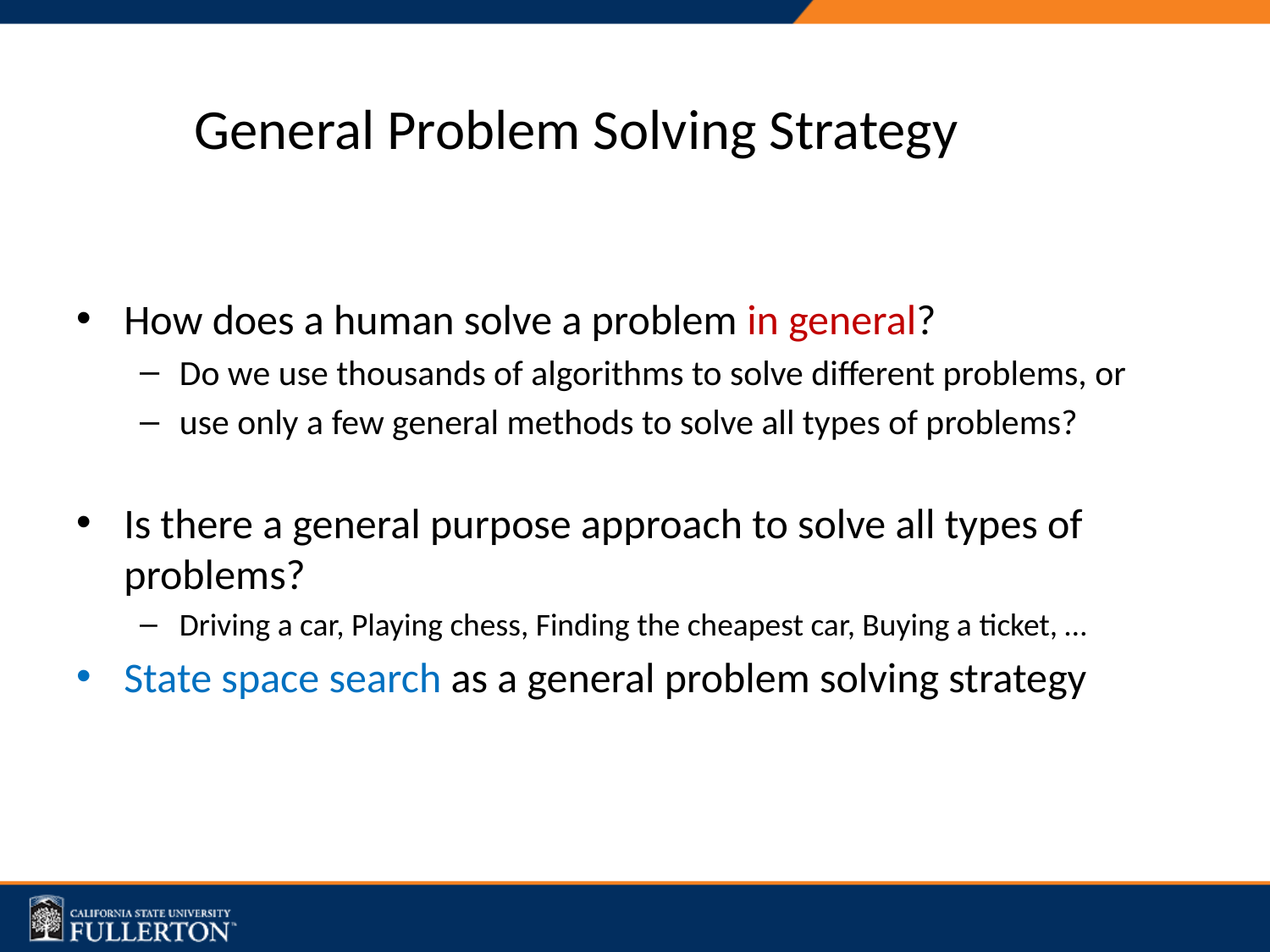

# General Problem Solving Strategy
How does a human solve a problem in general?
Do we use thousands of algorithms to solve different problems, or
use only a few general methods to solve all types of problems?

Is there a general purpose approach to solve all types of problems?
Driving a car, Playing chess, Finding the cheapest car, Buying a ticket, …
State space search as a general problem solving strategy